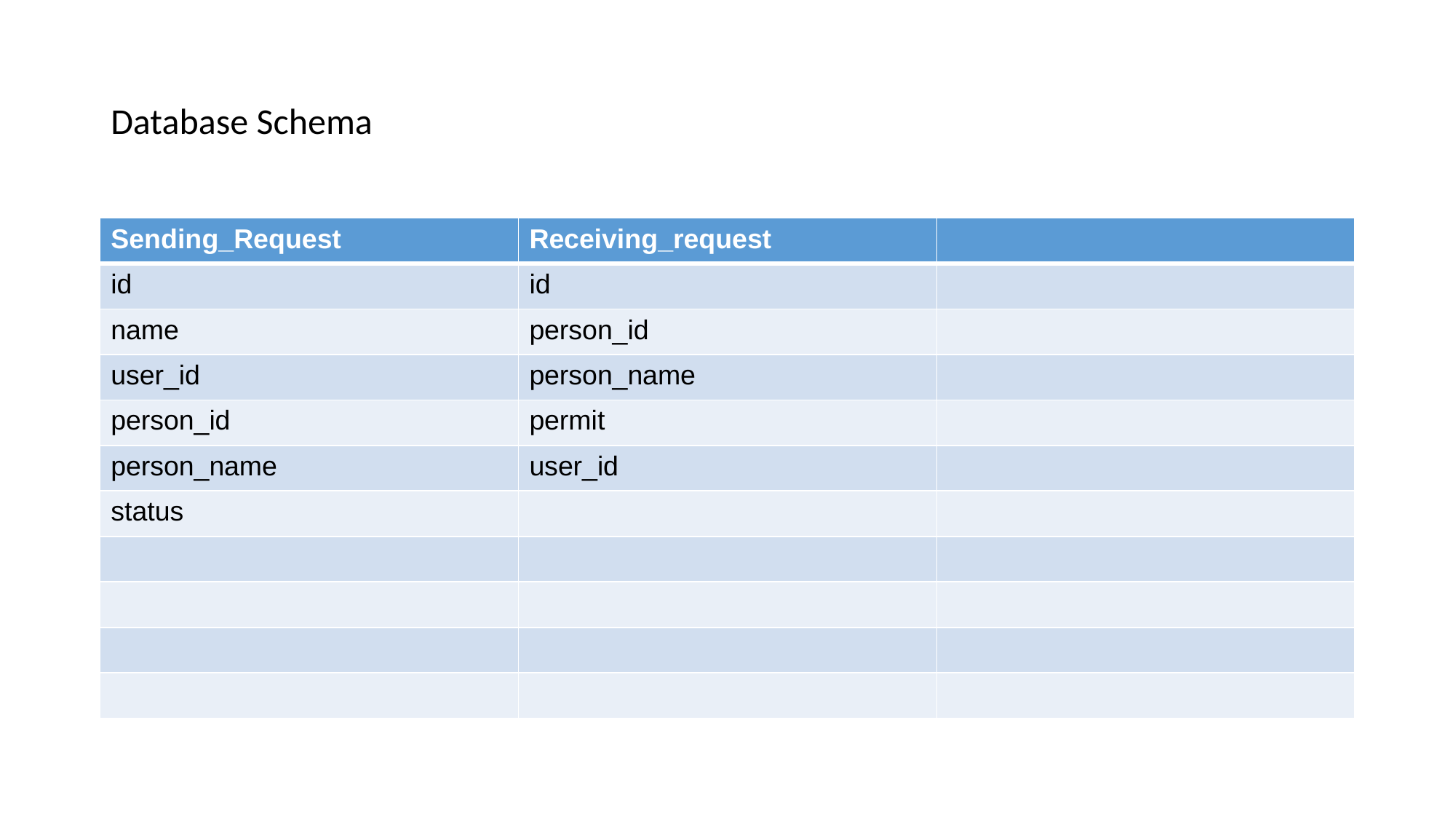

# Database Schema
| Sending\_Request | Receiving\_request |  |
| --- | --- | --- |
| id | id |  |
| name | person\_id |  |
| user\_id | person\_name |  |
| person\_id | permit |  |
| person\_name | user\_id |  |
| status |  |  |
|  |  |  |
|  |  |  |
|  |  |  |
|  |  |  |